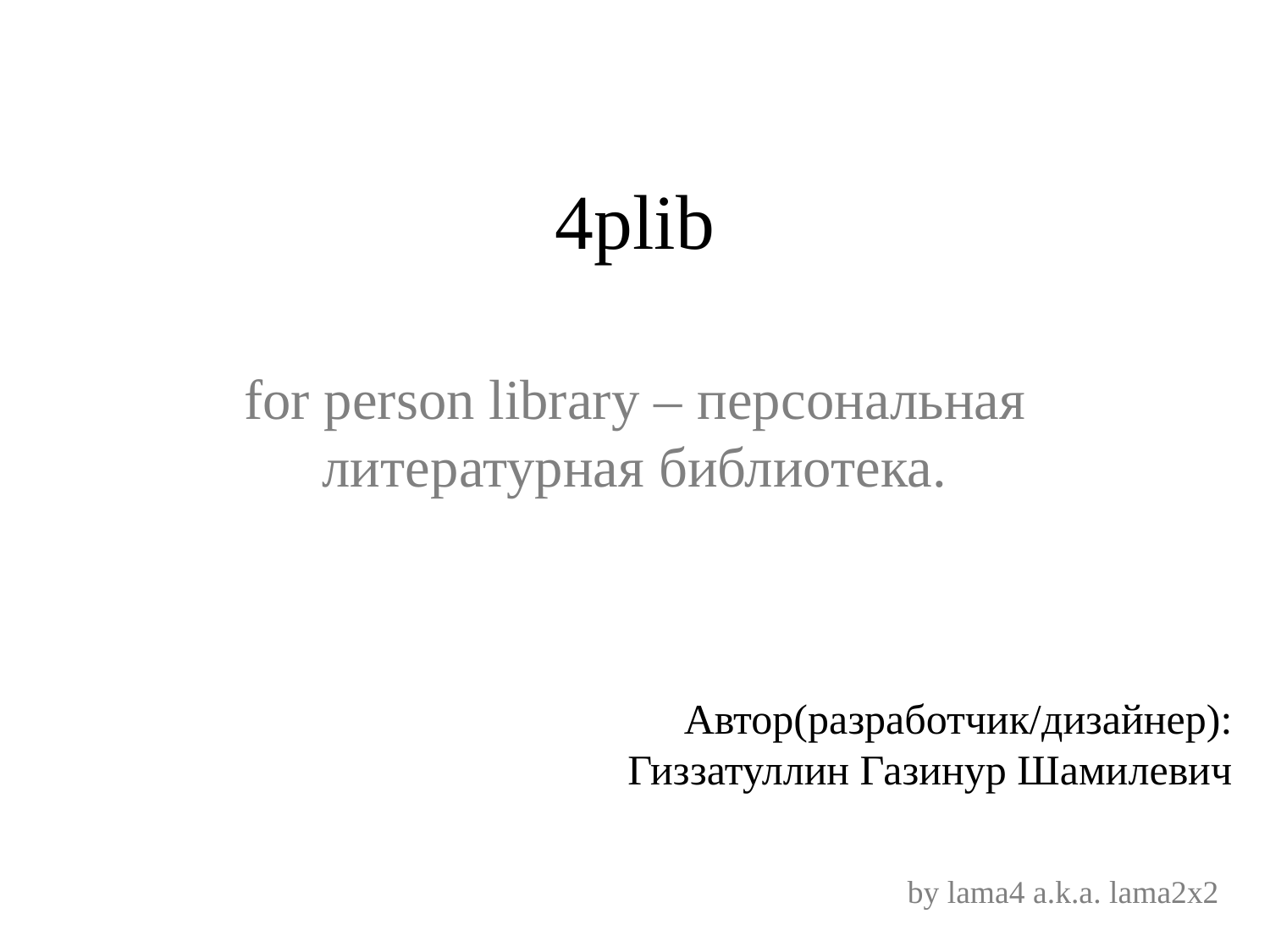

# 4plib
for person library – персональная литературная библиотека.
Автор(разработчик/дизайнер):
Гиззатуллин Газинур Шамилевич
by lama4 a.k.a. lama2x2